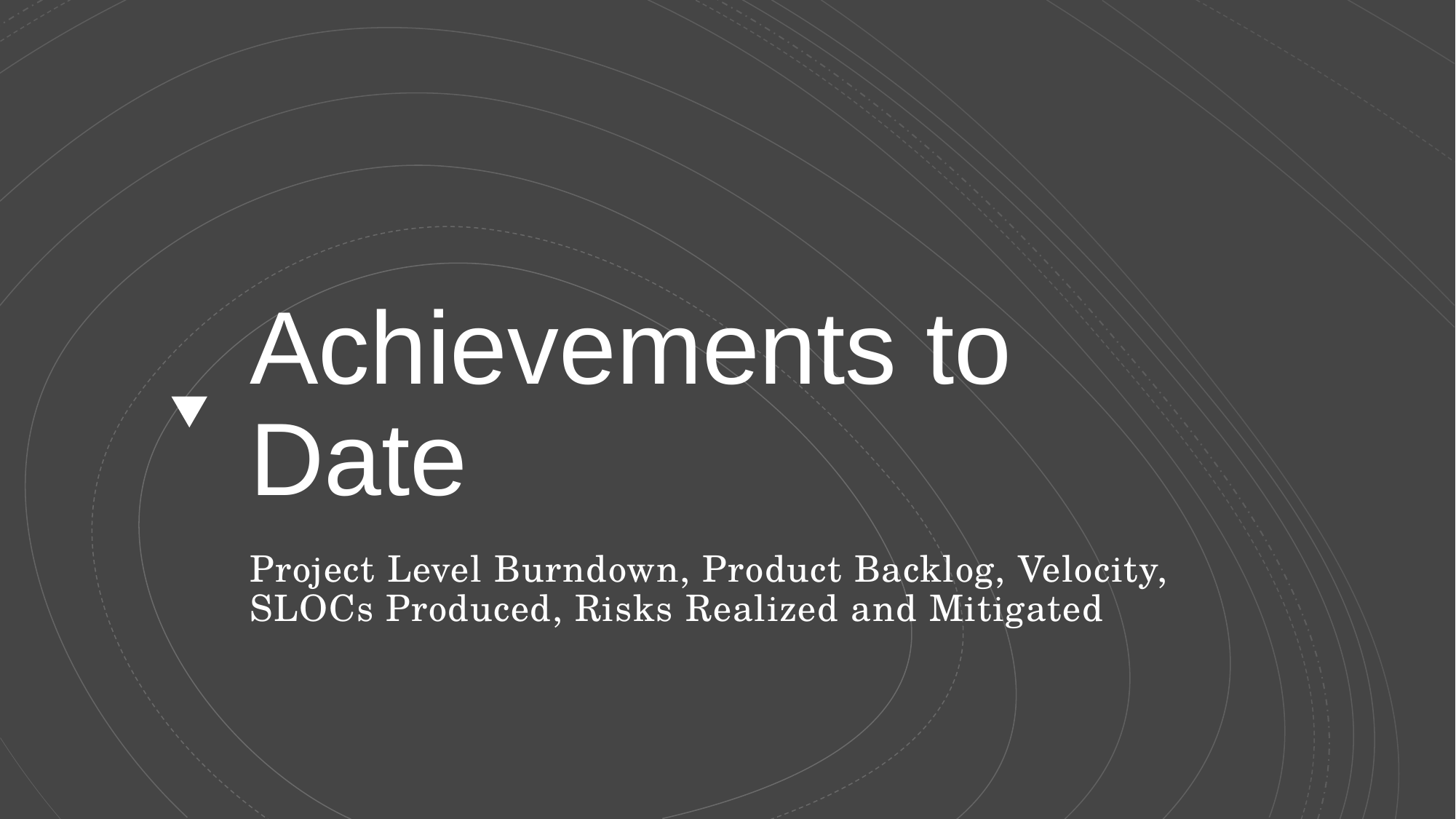

# Achievements to Date

Project Level Burndown, Product Backlog, Velocity, SLOCs Produced, Risks Realized and Mitigated